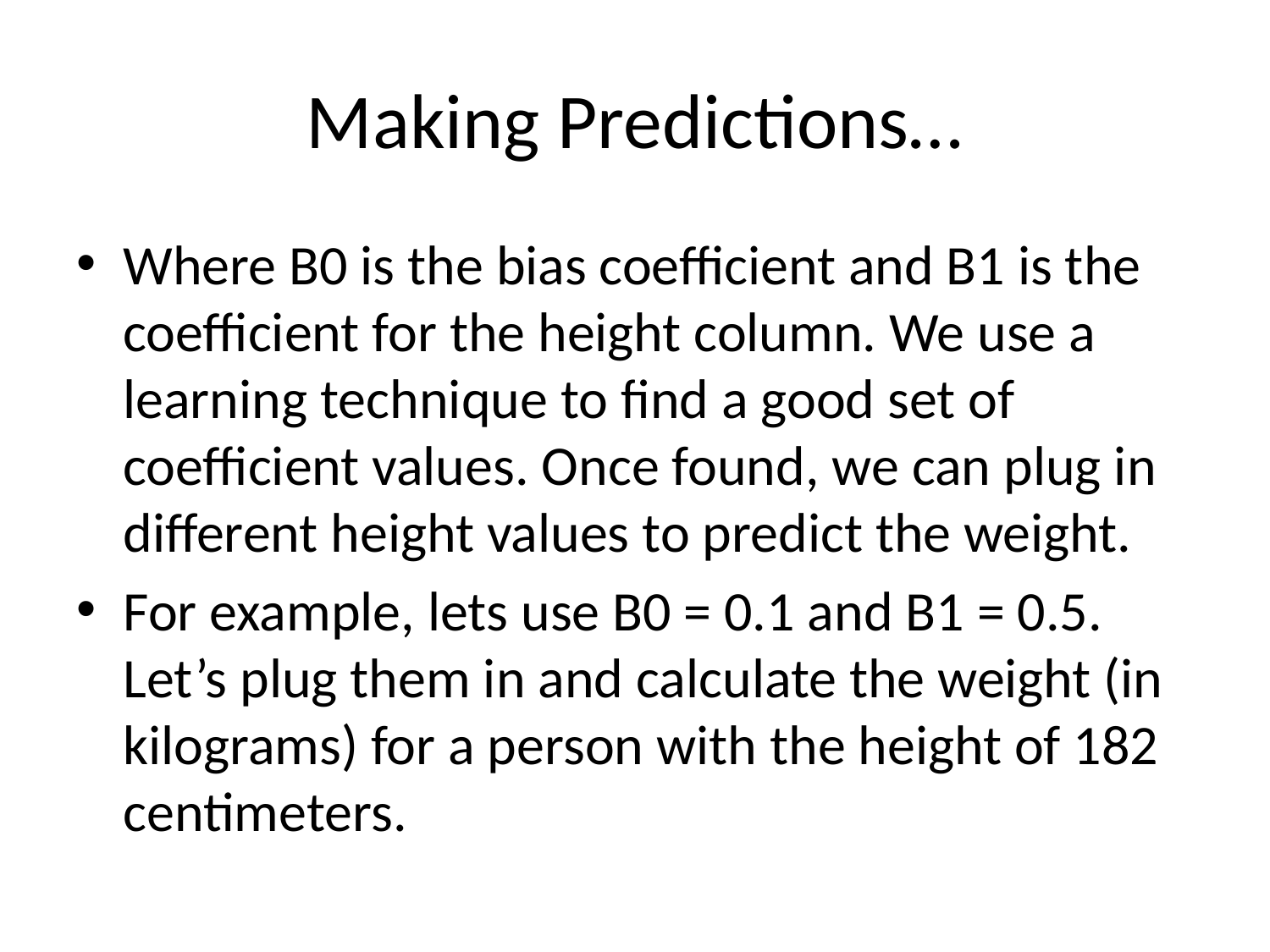

# Making Predictions…
Where B0 is the bias coefficient and B1 is the coefficient for the height column. We use a learning technique to find a good set of coefficient values. Once found, we can plug in different height values to predict the weight.
For example, lets use B0 = 0.1 and B1 = 0.5. Let’s plug them in and calculate the weight (in kilograms) for a person with the height of 182 centimeters.